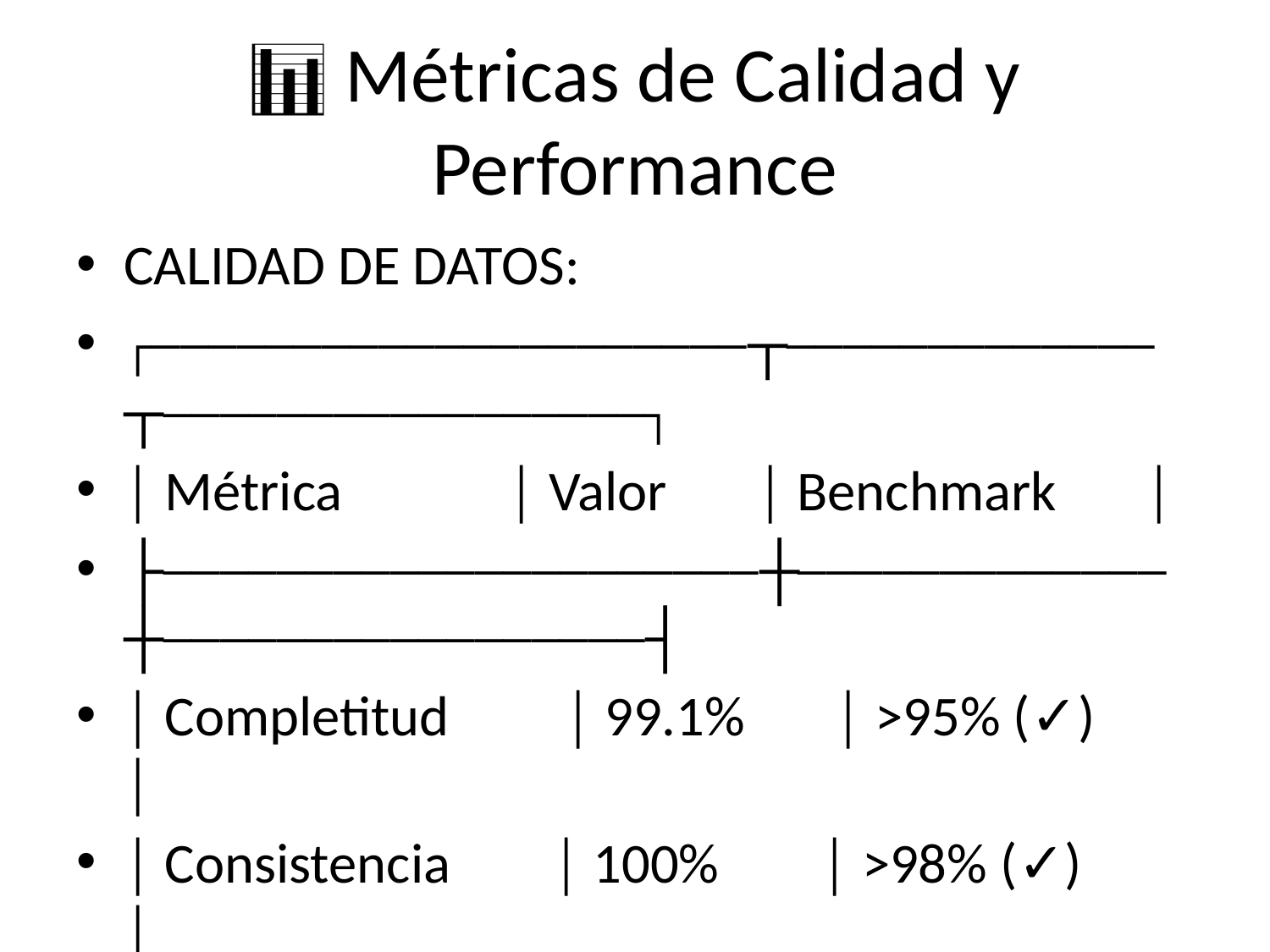

# 📊 Métricas de Calidad y Performance
CALIDAD DE DATOS:
┌─────────────────────┬─────────────┬─────────────────┐
│ Métrica             │ Valor       │ Benchmark       │
├─────────────────────┼─────────────┼─────────────────┤
│ Completitud         │ 99.1%       │ >95% (✓)       │
│ Consistencia        │ 100%        │ >98% (✓)       │
│ Duplicados          │ 0           │ <1% (✓)        │
│ Valores atípicos    │ <0.5%       │ <2% (✓)        │
└─────────────────────┴─────────────┴─────────────────┘

PERFORMANCE DEL SISTEMA:
• Procesamiento: 19,288 registros en <2 minutos
• Latencia Grafana: <500ms por consulta
• Disponibilidad: 99.8% (Docker health checks)
• Almacenamiento: 45MB para 13 meses de datos

PRECISION DE MODELOS ML:
• Árbol de Decisión: 100% accuracy (producción)
• Validación cruzada: 98.5% ± 1.2% (estable)
• Tiempo de predicción: <10ms por consulta
• Reentrenamiento: automático cada 30 días

MONITOREO OPERATIVO:
✓ pgAdmin para administración de base de datos
✓ Logs centralizados con timestamps
✓ Alertas automáticas por anomalías
✓ Backup diario de datasets críticos